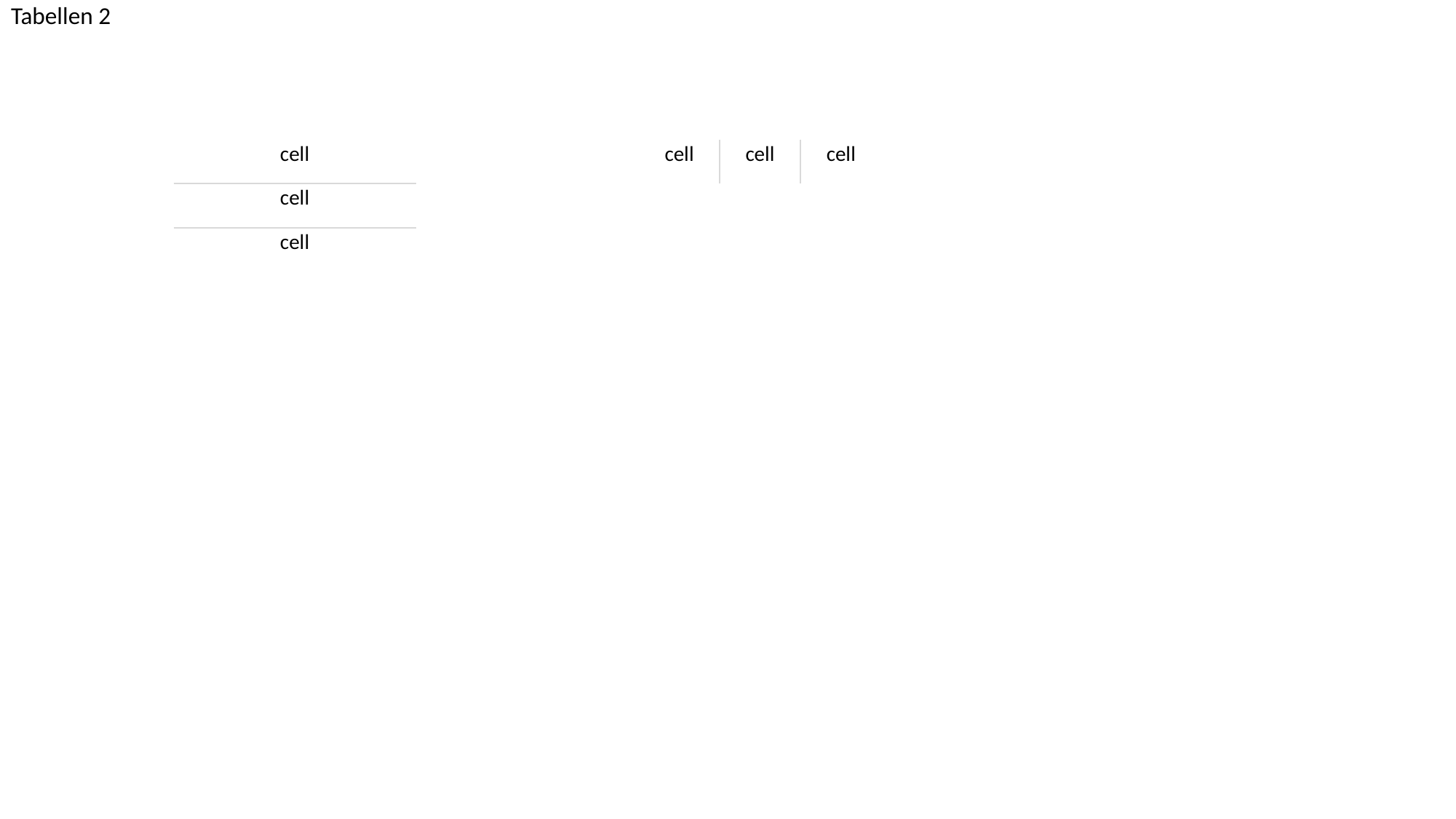

# Tabellen 2
| cell |
| --- |
| cell |
| cell |
| cell | cell | cell |
| --- | --- | --- |